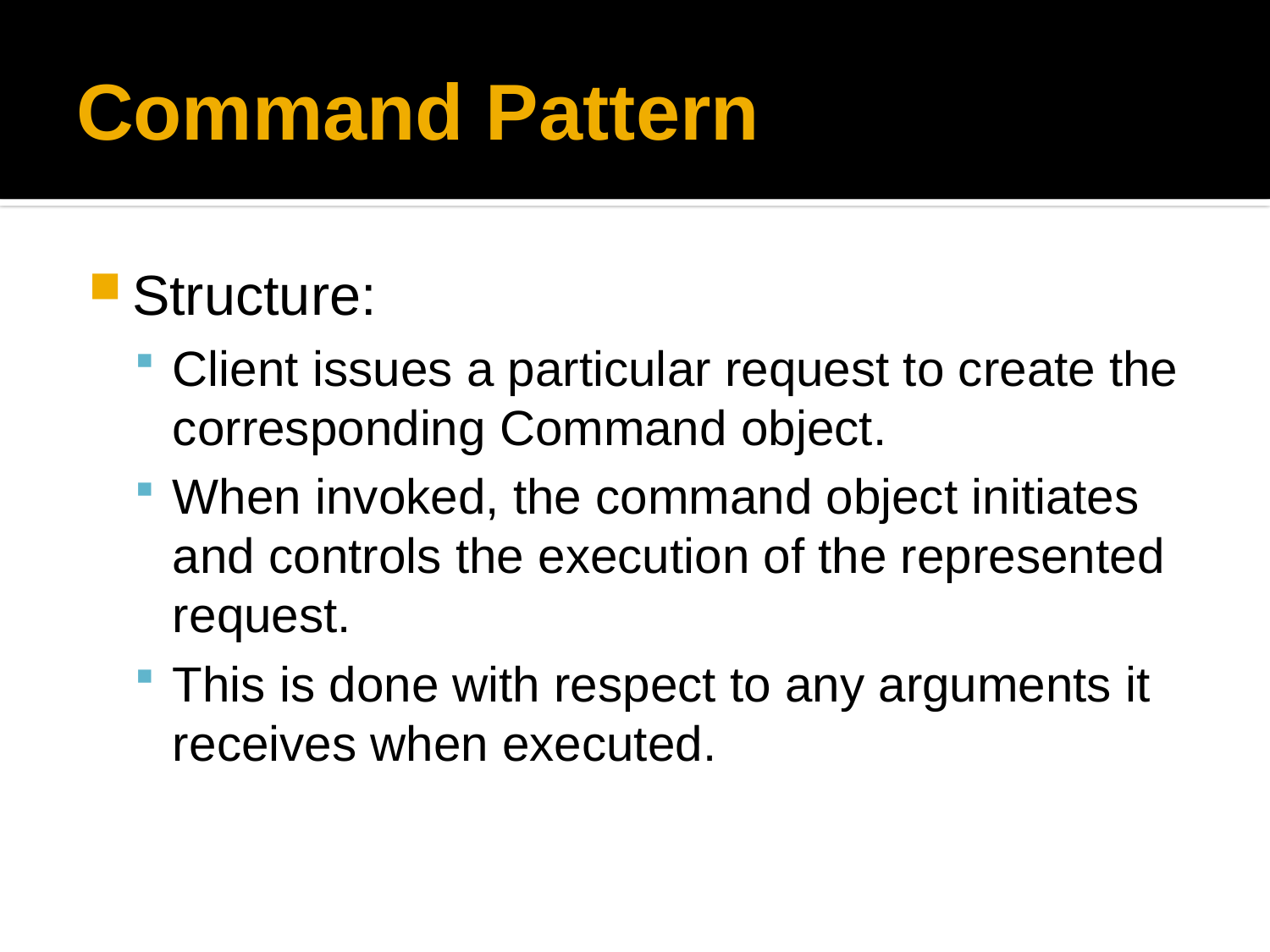

# Command Pattern
Structure:
Client issues a particular request to create the corresponding Command object.
When invoked, the command object initiates and controls the execution of the represented request.
This is done with respect to any arguments it receives when executed.